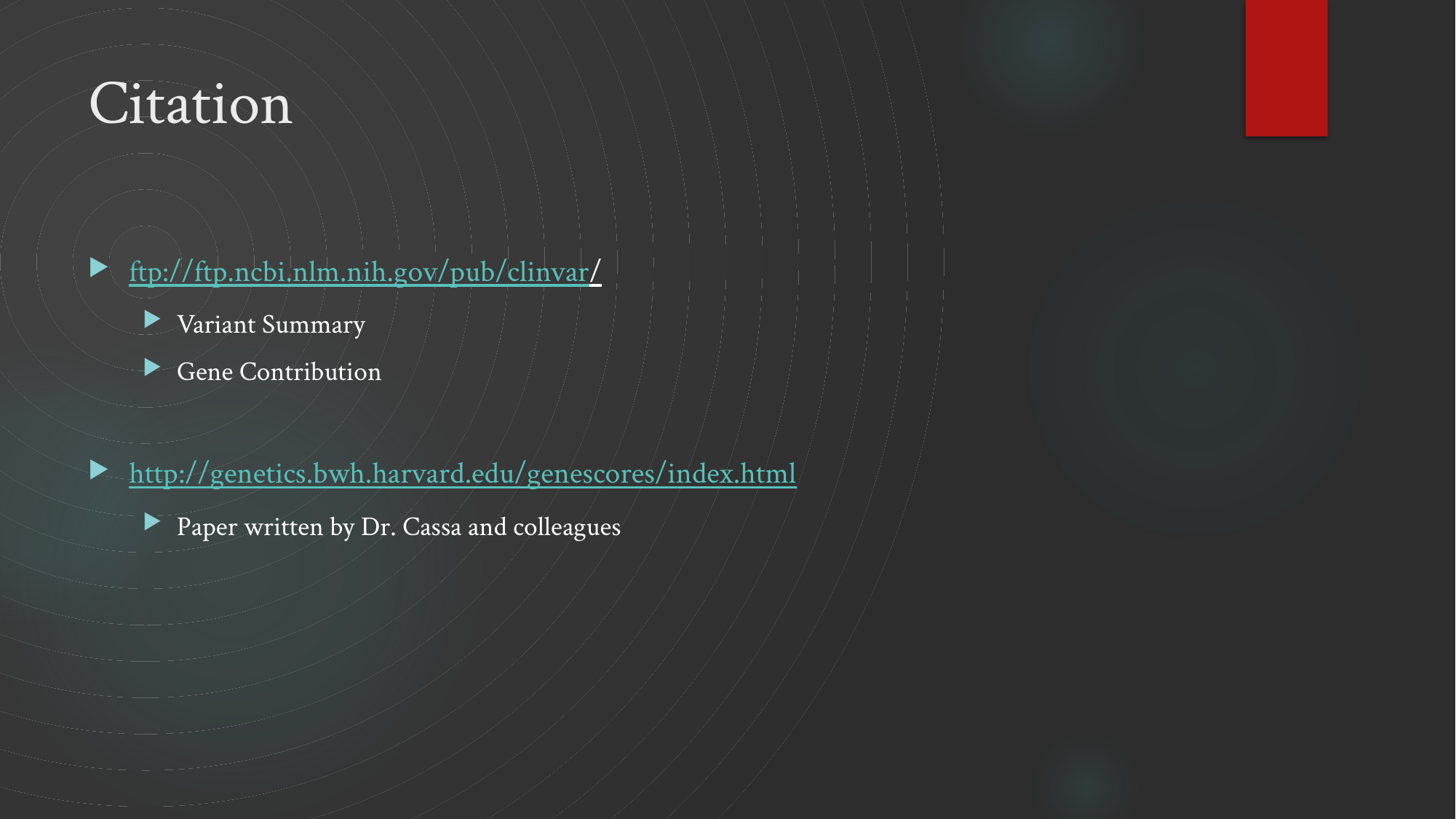

# Citation
ftp://ftp.ncbi.nlm.nih.gov/pub/clinvar/
Variant Summary
Gene Contribution

http://genetics.bwh.harvard.edu/genescores/index.html
Paper written by Dr. Cassa and colleagues